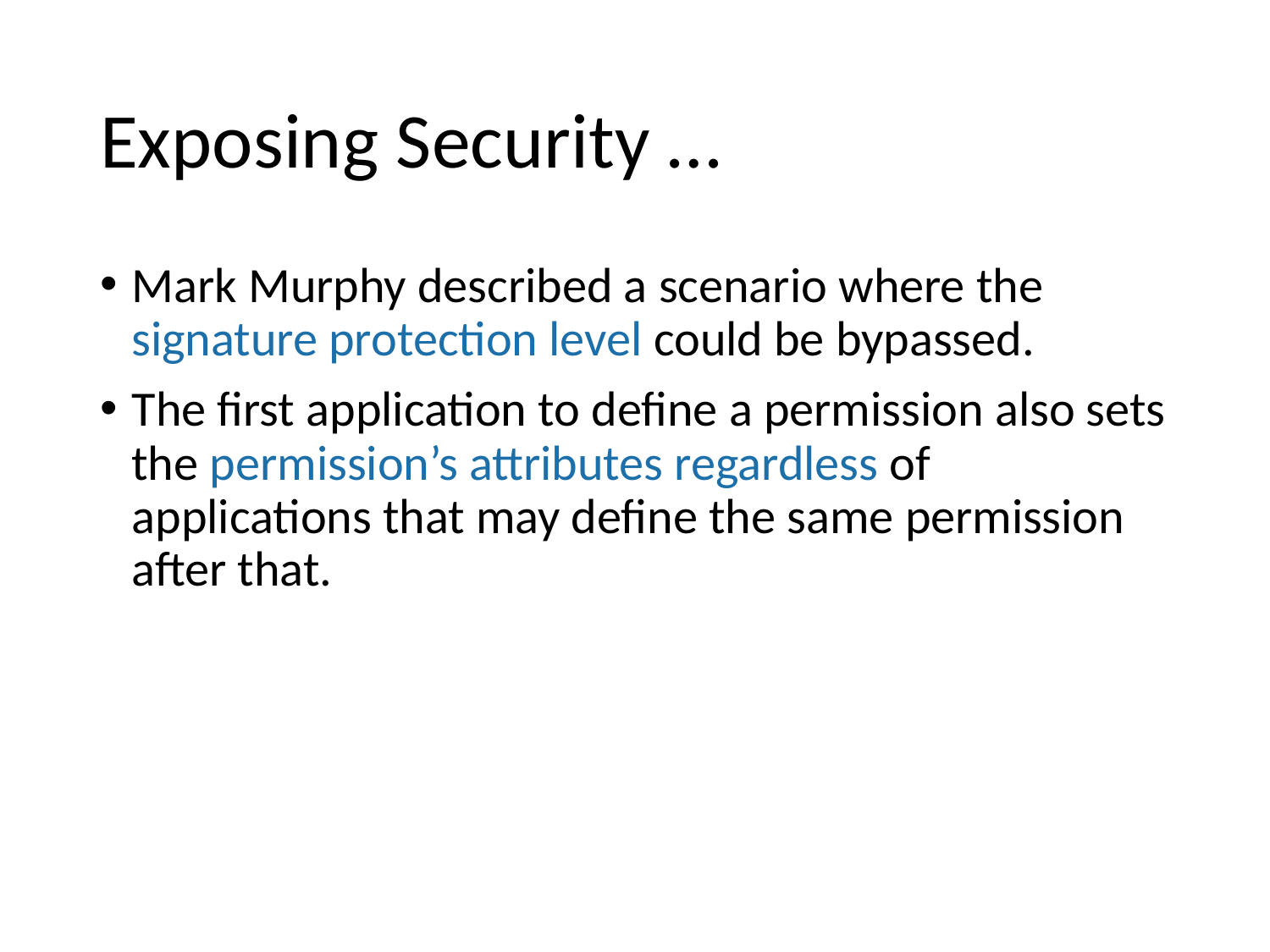

# Exposing Security …
Mark Murphy described a scenario where the signature protection level could be bypassed.
The first application to define a permission also sets the permission’s attributes regardless of applications that may define the same permission after that.